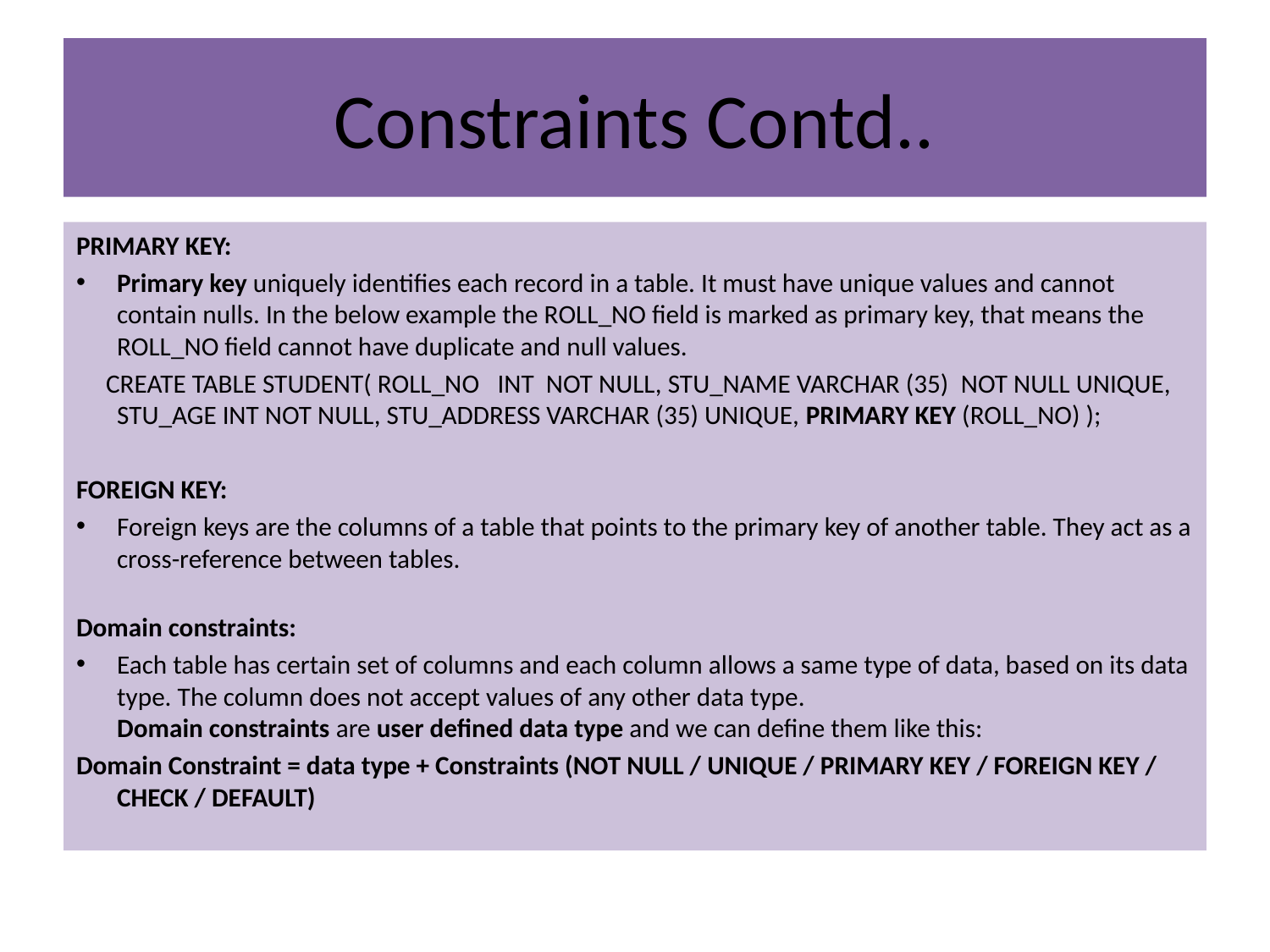

# Constraints Contd..
PRIMARY KEY:
Primary key uniquely identifies each record in a table. It must have unique values and cannot contain nulls. In the below example the ROLL_NO field is marked as primary key, that means the ROLL_NO field cannot have duplicate and null values.
     CREATE TABLE STUDENT( ROLL_NO   INT  NOT NULL, STU_NAME VARCHAR (35)  NOT NULL UNIQUE, STU_AGE INT NOT NULL, STU_ADDRESS VARCHAR (35) UNIQUE, PRIMARY KEY (ROLL_NO) );

FOREIGN KEY:
Foreign keys are the columns of a table that points to the primary key of another table. They act as a cross-reference between tables.
Domain constraints:
Each table has certain set of columns and each column allows a same type of data, based on its data type. The column does not accept values of any other data type.
Domain constraints are user defined data type and we can define them like this:
Domain Constraint = data type + Constraints (NOT NULL / UNIQUE / PRIMARY KEY / FOREIGN KEY / CHECK / DEFAULT)